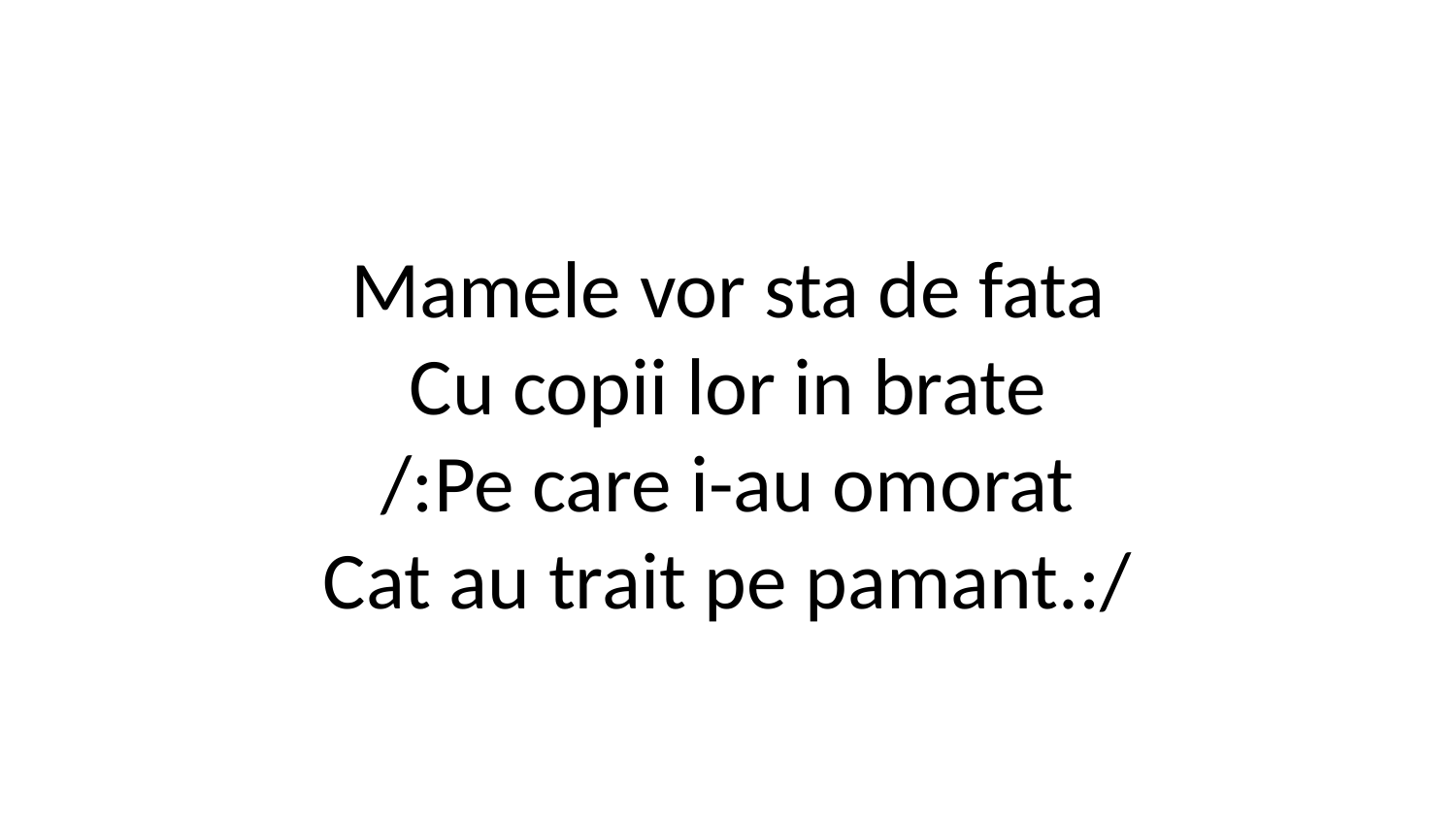

Mamele vor sta de fata
Cu copii lor in brate
/:Pe care i-au omorat
Cat au trait pe pamant.:/